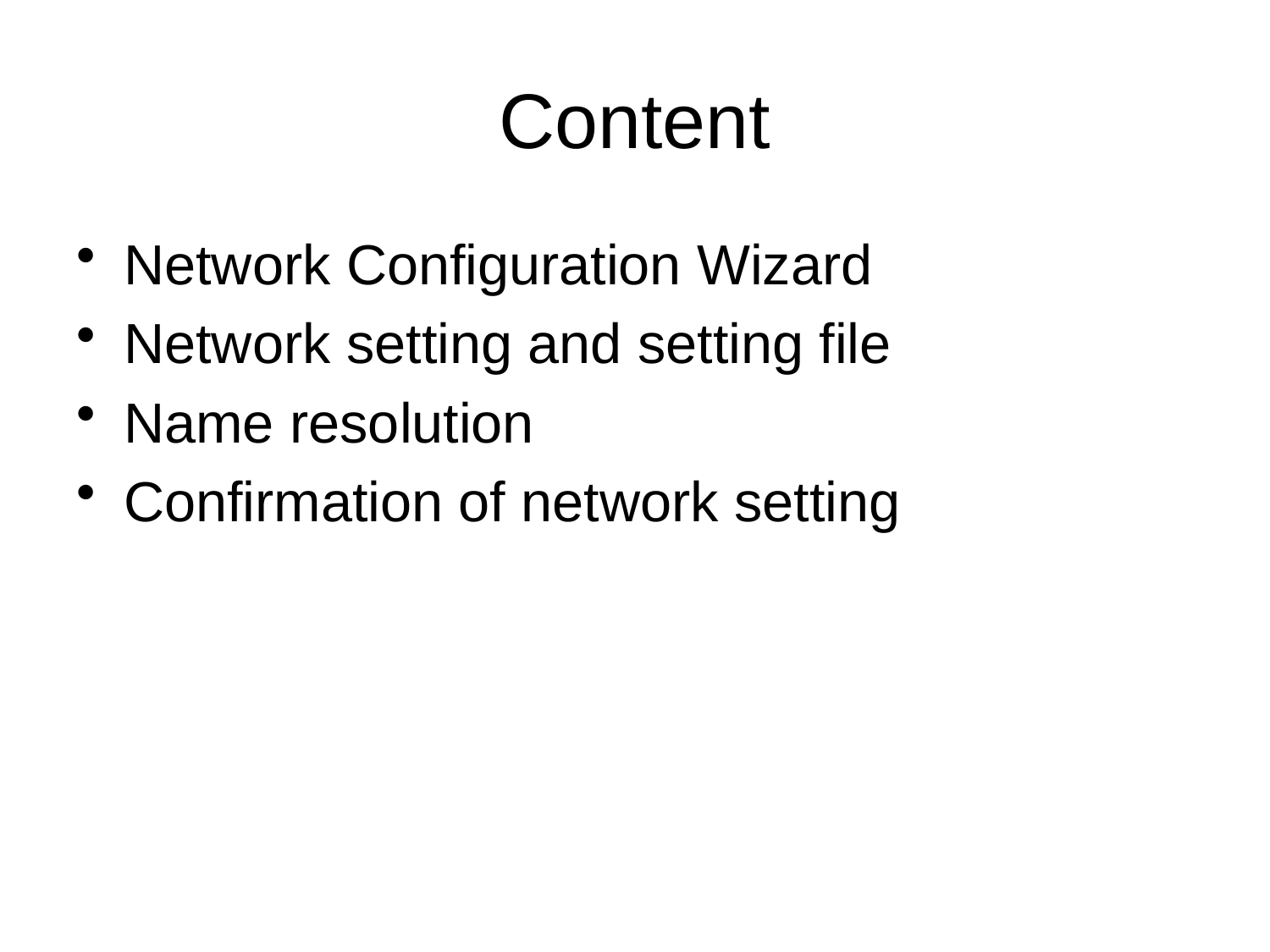

# Content
Network Configuration Wizard
Network setting and setting file
Name resolution
Confirmation of network setting